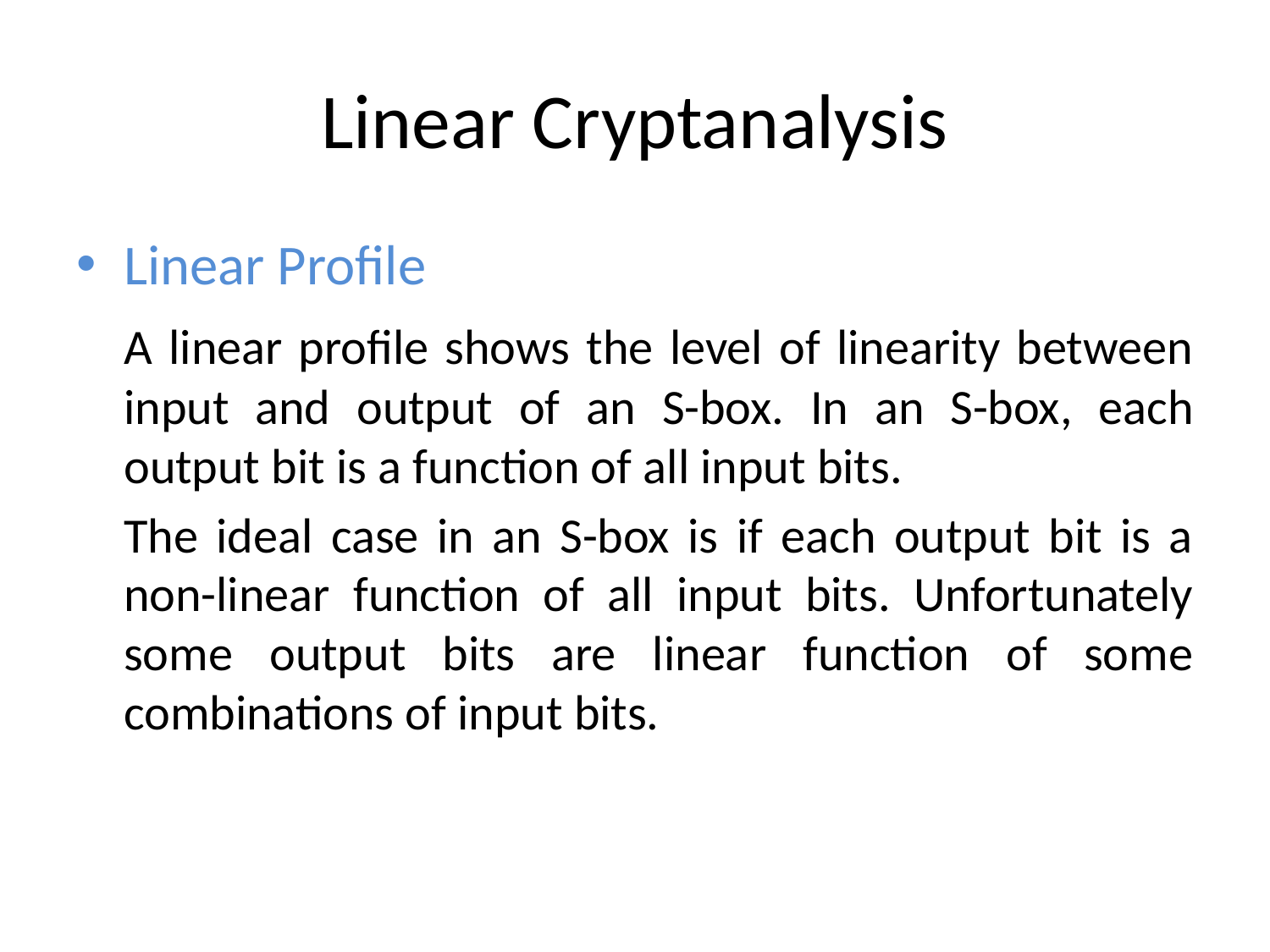

# Linear Cryptanalysis
Linear Profile
	A linear profile shows the level of linearity between input and output of an S-box. In an S-box, each output bit is a function of all input bits.
	The ideal case in an S-box is if each output bit is a non-linear function of all input bits. Unfortunately some output bits are linear function of some combinations of input bits.